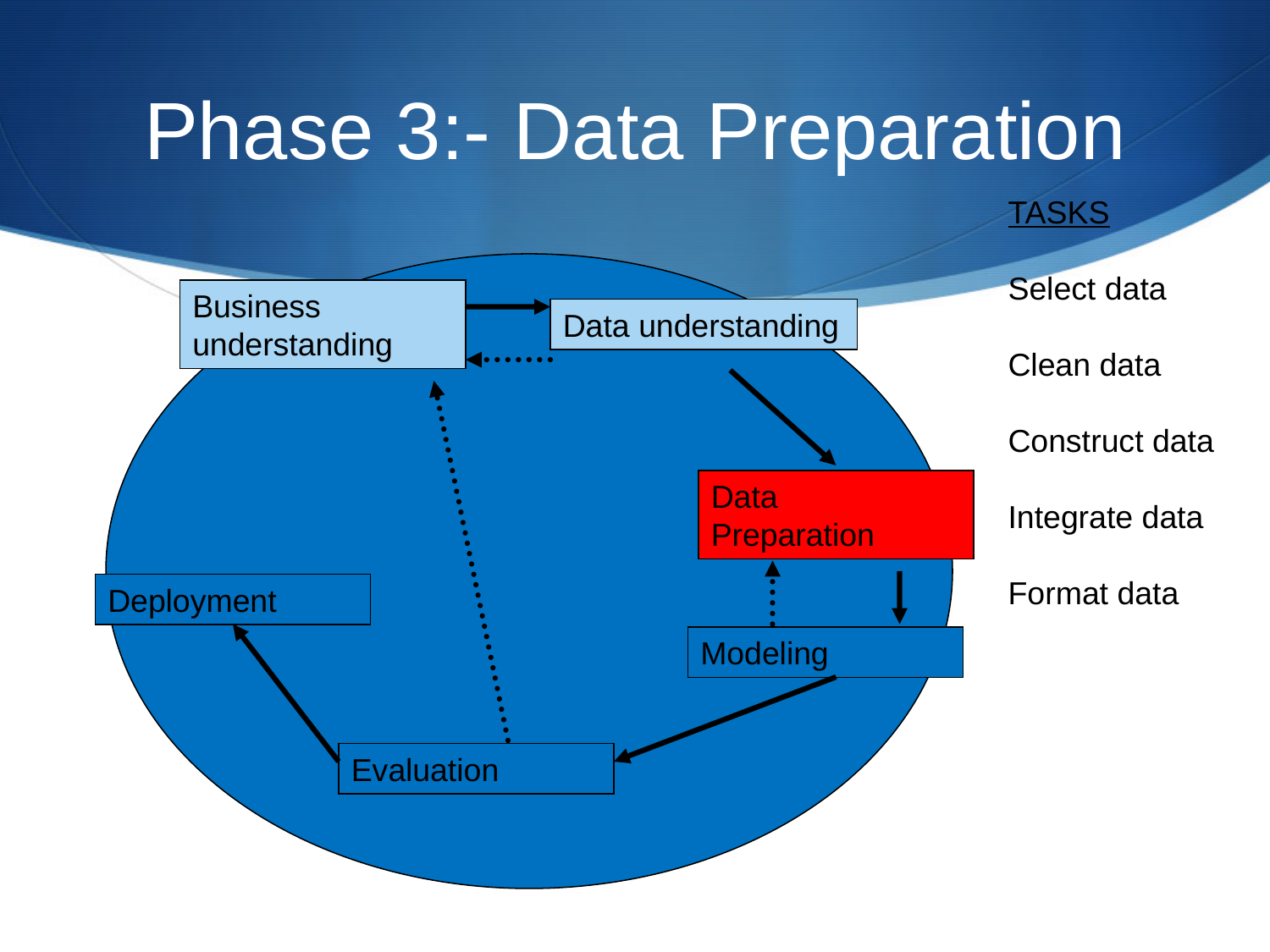

# Phase 3:- Data Preparation
TASKS

Select data

Clean data

Construct data

Integrate data

Format data

Business understanding
Data understanding

Data
Preparation

Deployment

Modeling

Evaluation